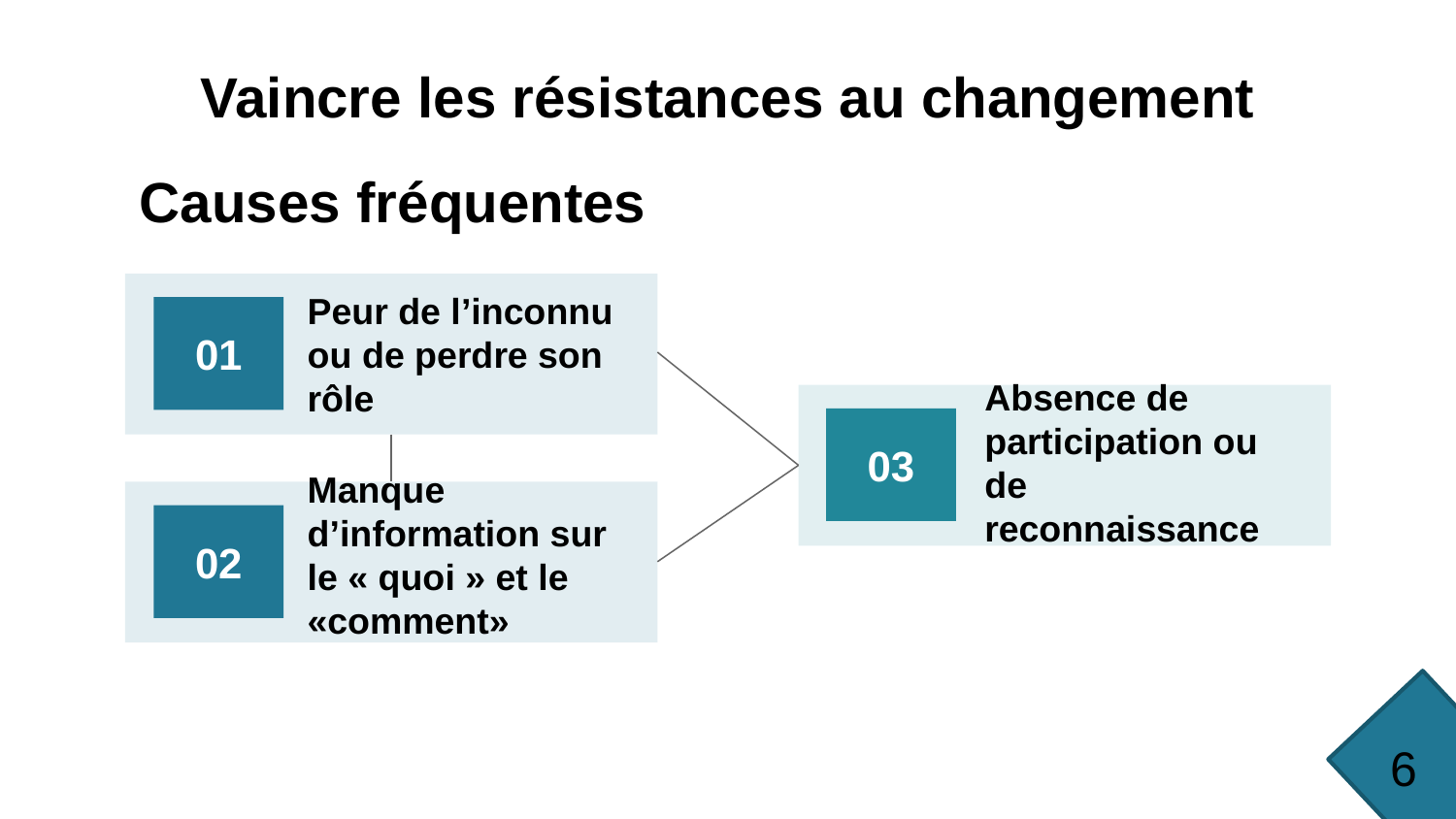

# Vaincre les résistances au changement
Causes fréquentes

01
Peur de l’inconnu ou de perdre son rôle

03
Absence de participation ou de reconnaissance

02
Manque d’information sur le « quoi » et le «comment»
6